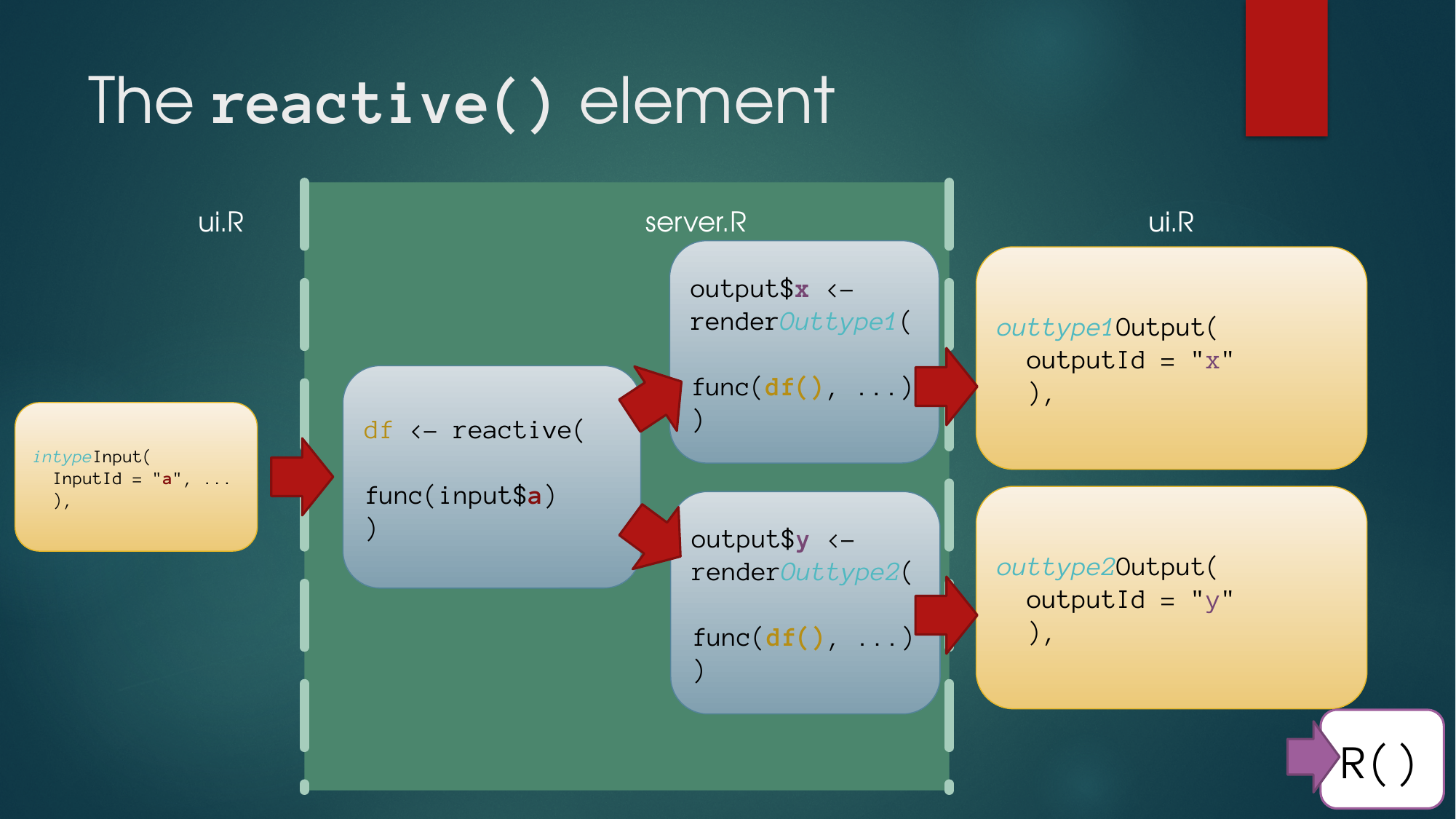

# The reactive() element

ui.R
server.R
ui.R
output$x <- renderOuttype1(
  func(df(), ...)
)
outtype1Output(
  outputId = "x"
  ),

df <- reactive(
	func(input$a)
)
intypeInput(
  InputId = "a", ...
  ),

outtype2Output(
  outputId = "y"
  ),
output$y <- renderOuttype2(
  func(df(), ...)
)

R()